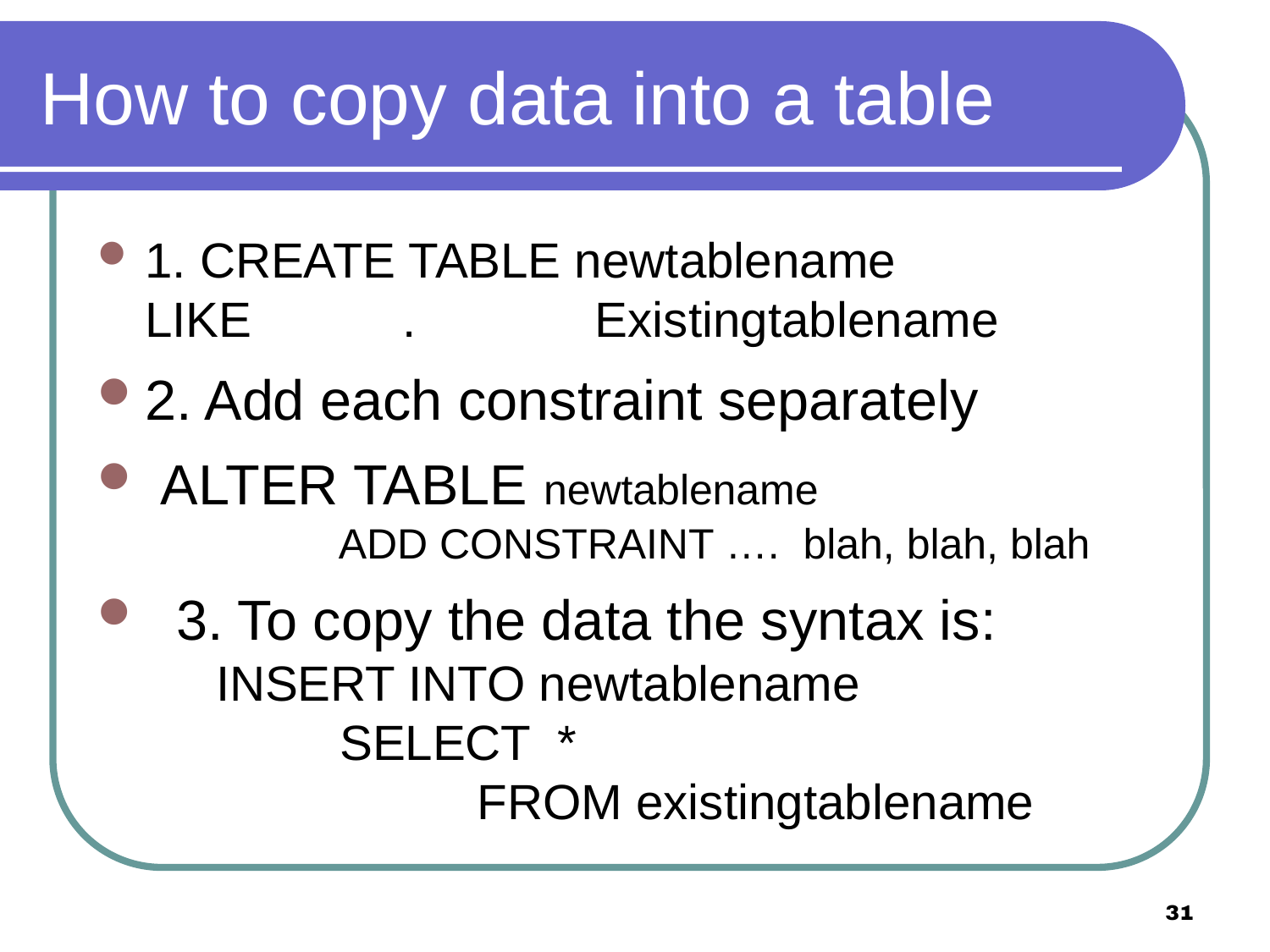

# How to copy data into a table
1. CREATE TABLE newtablename LIKE           .             Existingtablename
2. Add each constraint separately
 ALTER TABLE newtablename
               ADD CONSTRAINT ….  blah, blah, blah
  3. To copy the data the syntax is:
    INSERT INTO newtablename
             SELECT  *
                       FROM existingtablename
31